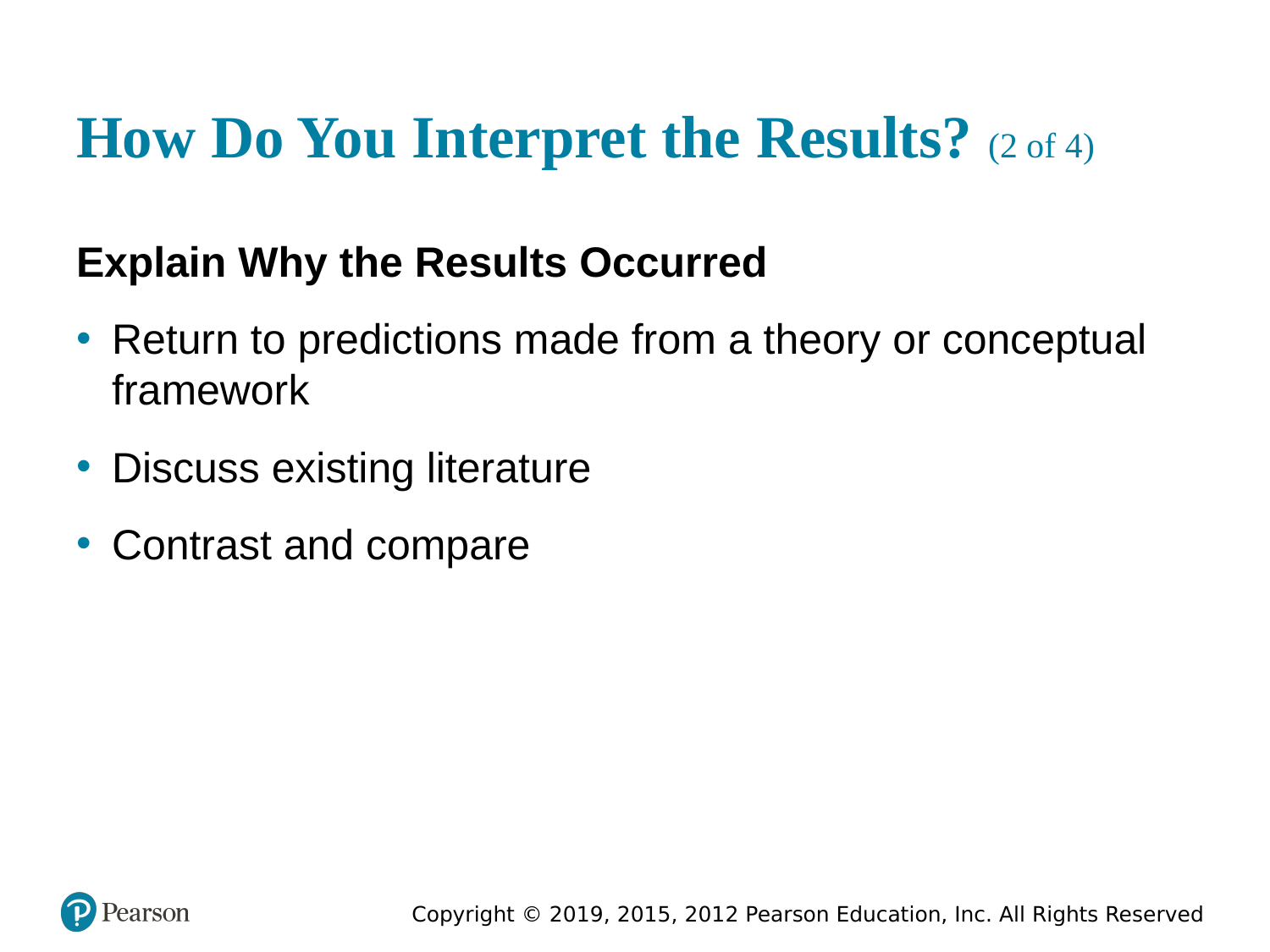

# How Do You Interpret the Results? (2 of 4)
Explain Why the Results Occurred
Return to predictions made from a theory or conceptual framework
Discuss existing literature
Contrast and compare